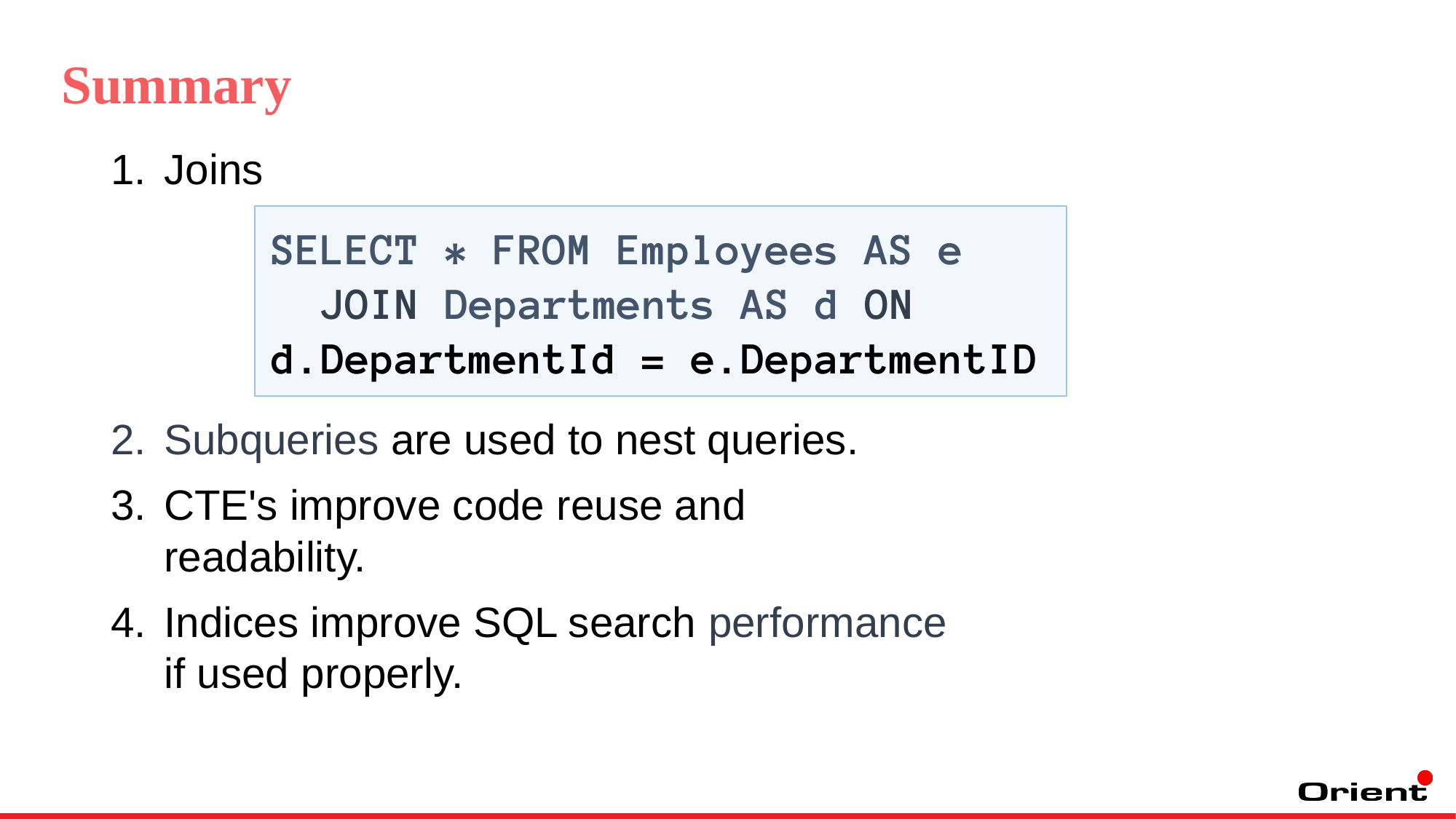

Summary
Joins
Subqueries are used to nest queries.
CTE's improve code reuse and
readability.
Indices improve SQL search performance
if used properly.
SELECT * FROM Employees AS e
  JOIN Departments AS d ON
d.DepartmentId = e.DepartmentID